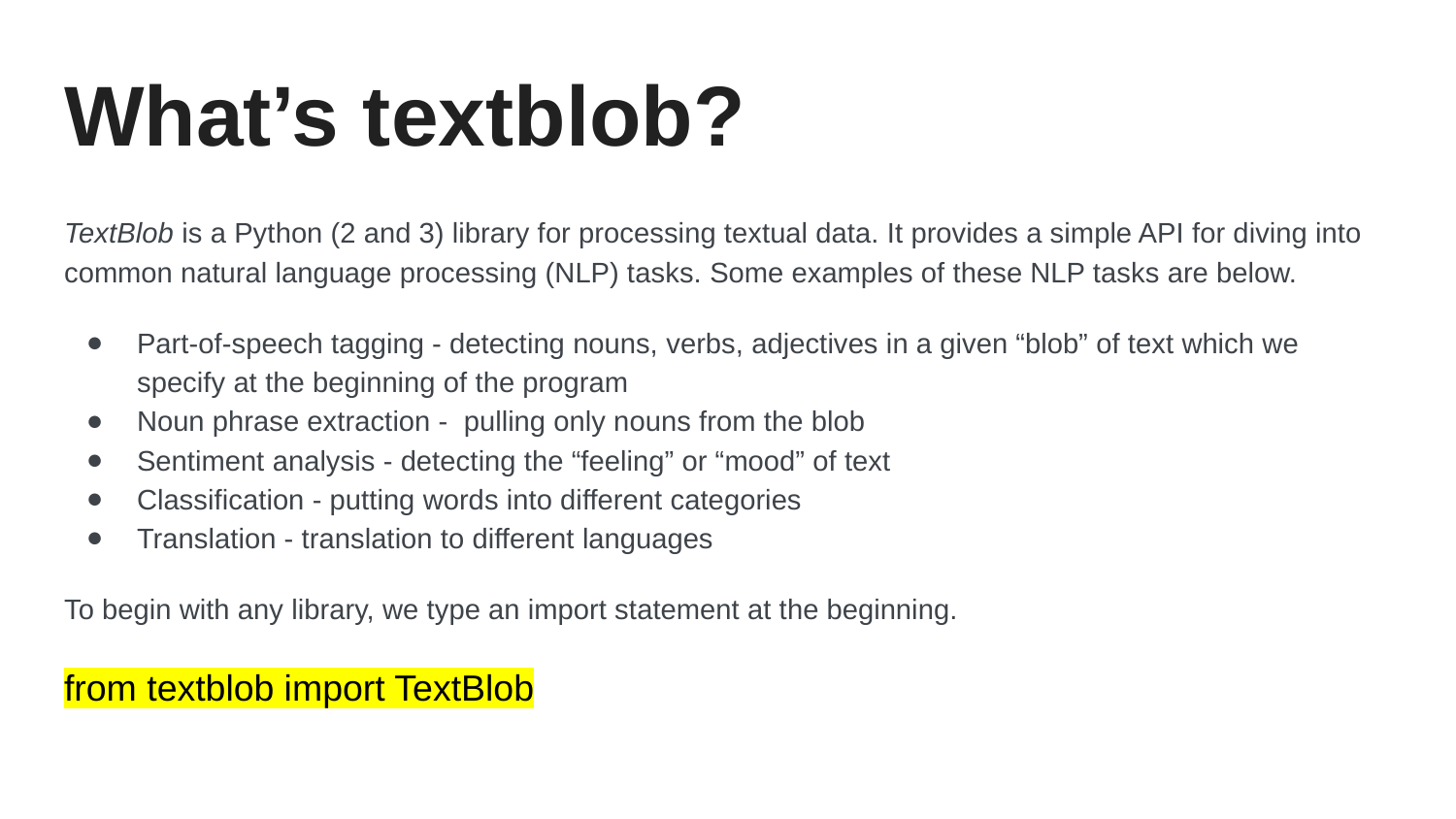

# What’s textblob?
TextBlob is a Python (2 and 3) library for processing textual data. It provides a simple API for diving into common natural language processing (NLP) tasks. Some examples of these NLP tasks are below.
Part-of-speech tagging - detecting nouns, verbs, adjectives in a given “blob” of text which we specify at the beginning of the program
Noun phrase extraction -  pulling only nouns from the blob
Sentiment analysis - detecting the “feeling” or “mood” of text
Classification - putting words into different categories
Translation - translation to different languages
To begin with any library, we type an import statement at the beginning.
from textblob import TextBlob